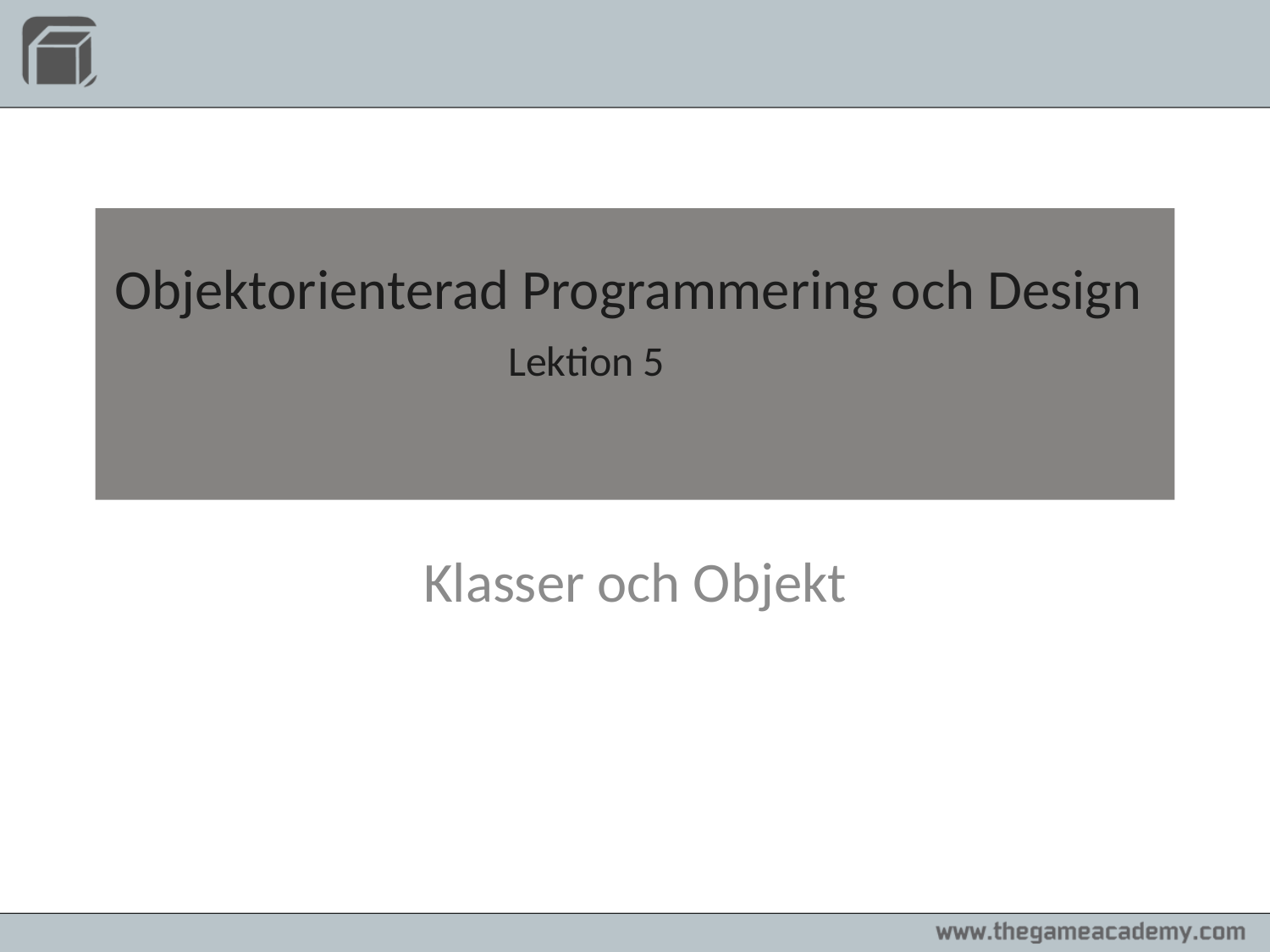

# Objektorienterad Programmering och Design Lektion 5
Klasser och Objekt